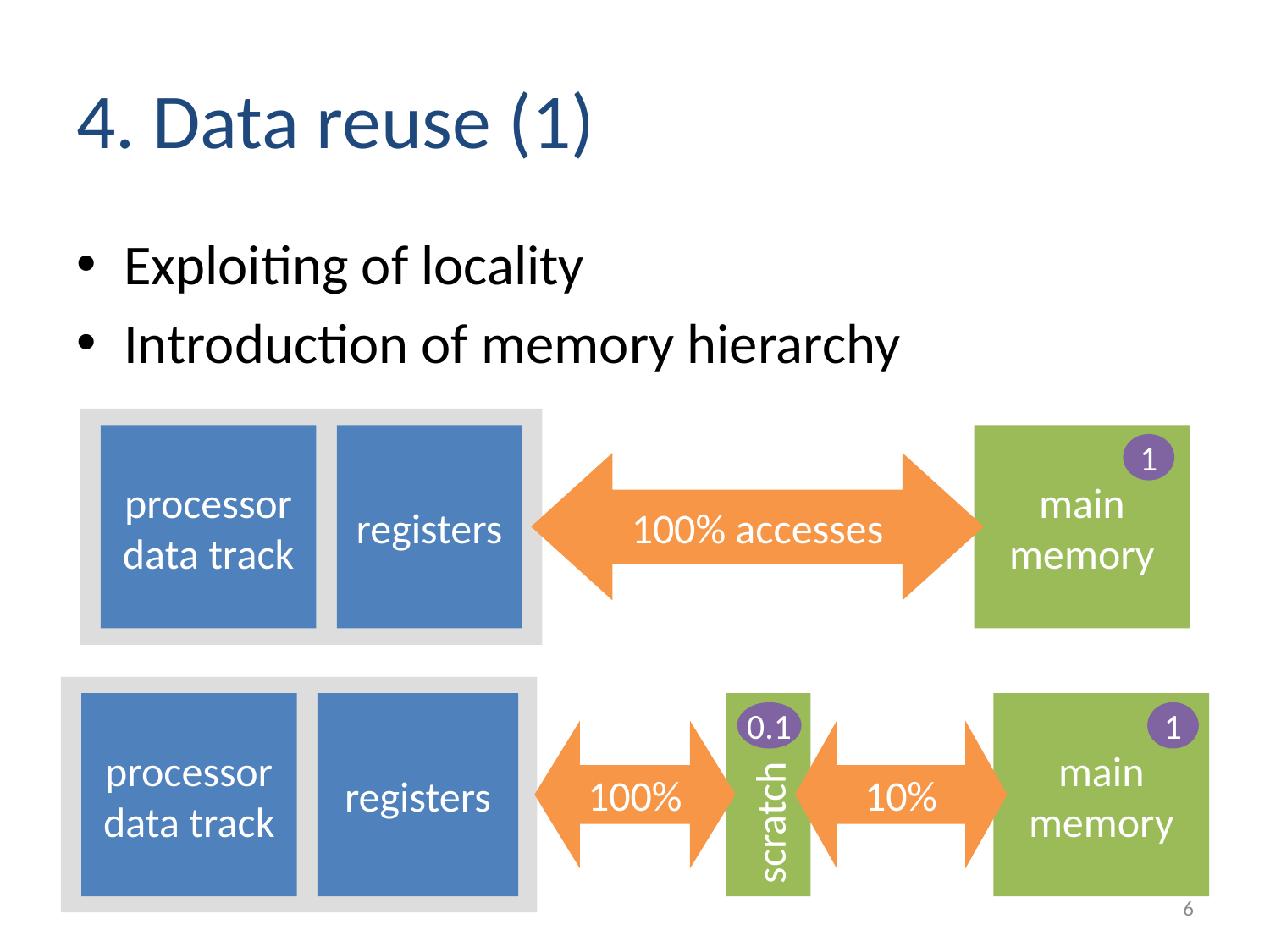

# 4. Data reuse (1)
Exploiting of locality
Introduction of memory hierarchy

processor
data track
registers
main memory
1
100% accesses

processor
data track
registers
main memory
0.1
1
100%
10%
scratch
6